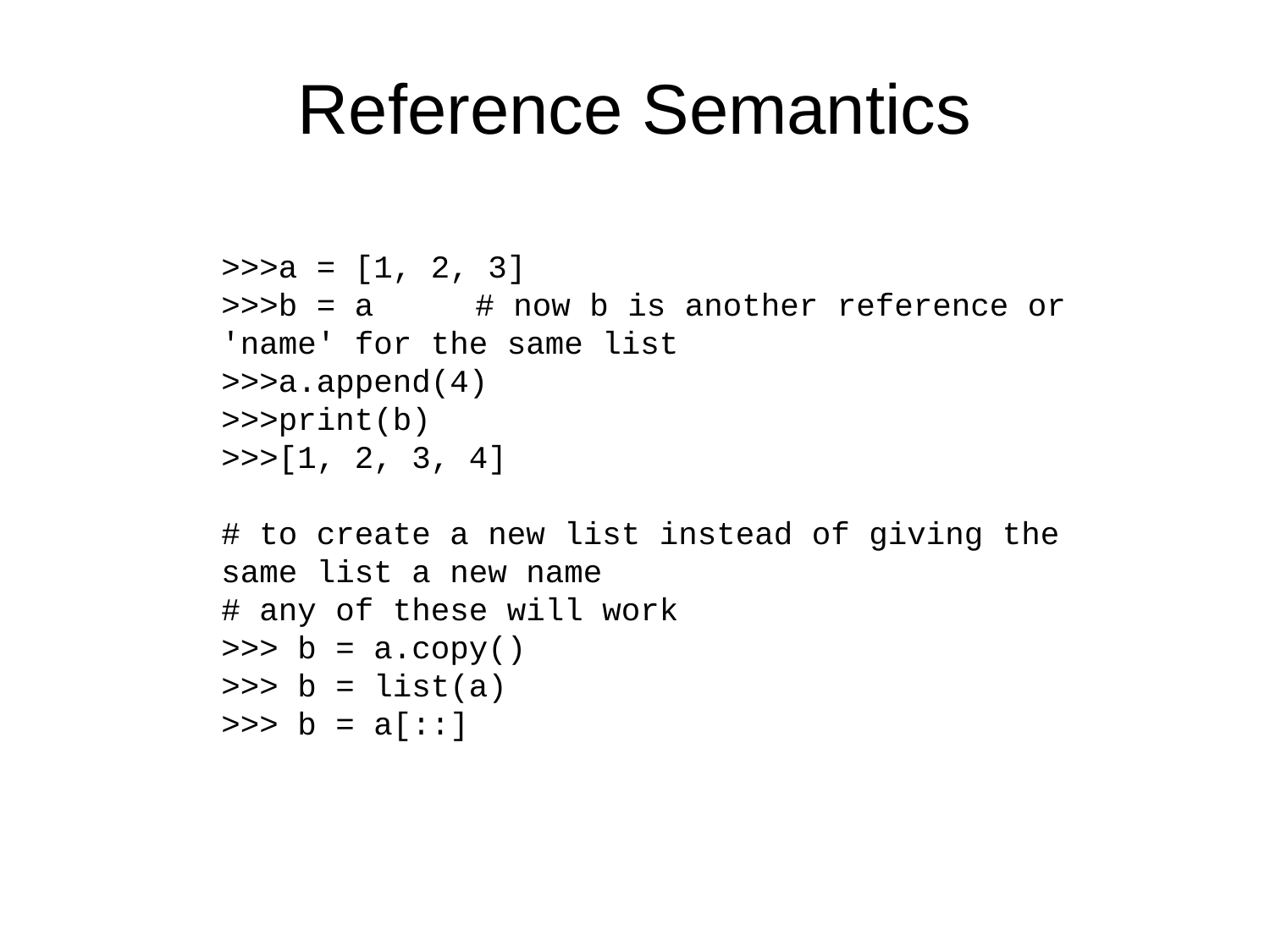

# Reference Semantics
>>>a = [1, 2, 3]
>>>b = a	# now b is another reference or 'name' for the same list
>>>a.append(4)
>>>print(b)
>>>[1, 2, 3, 4]

# to create a new list instead of giving the same list a new name
# any of these will work
>>> b = a.copy()
>>> b = list(a)
>>> b = a[::]